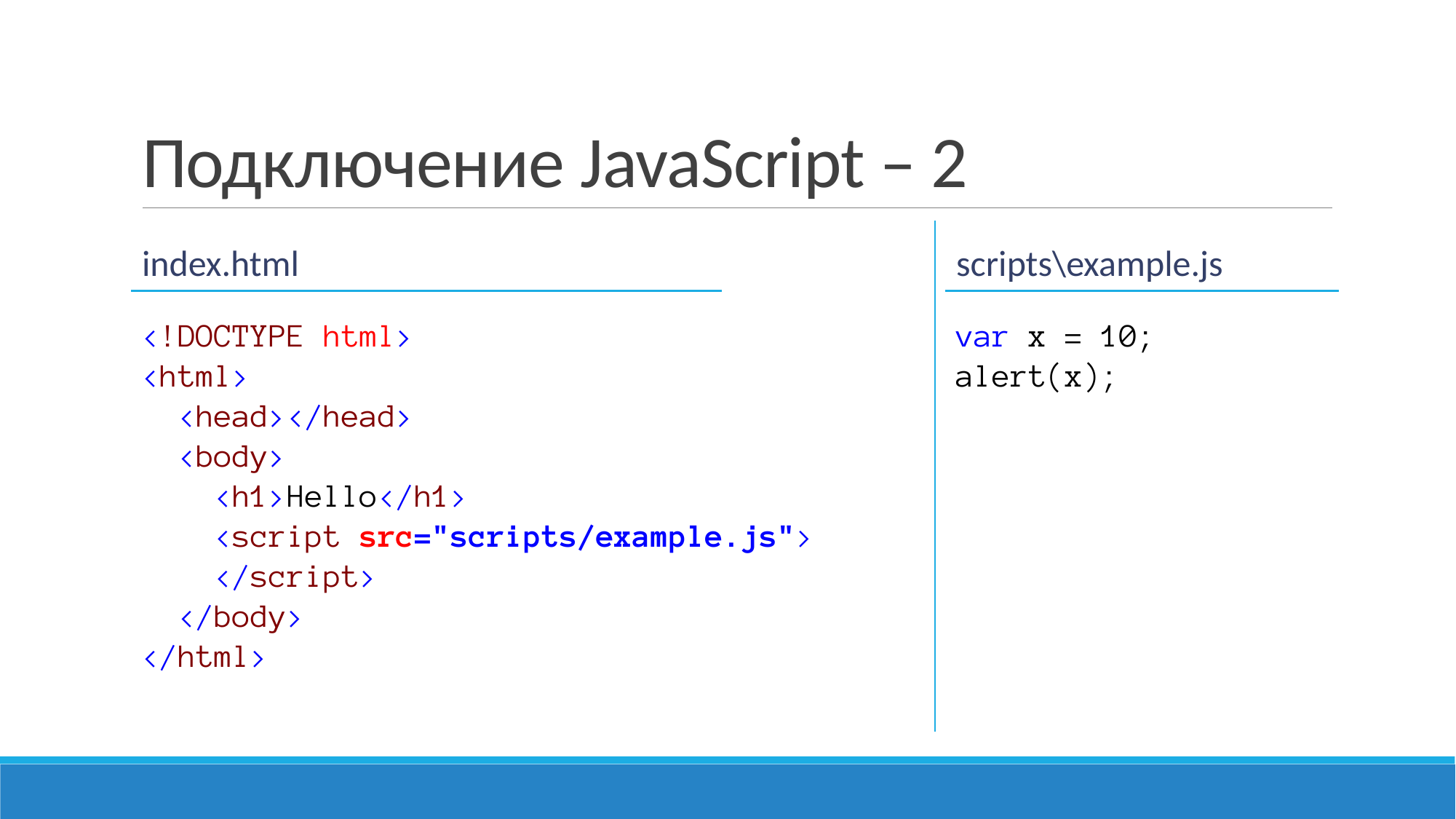

# Подключение JavaScript – 2
index.html
scripts\example.js
var x = 10;
alert(x);

<!DOCTYPE html>
<html>
  <head></head>
  <body>
    <h1>Hello</h1>
    <script src="scripts/example.js">
    </script>
  </body>
</html>